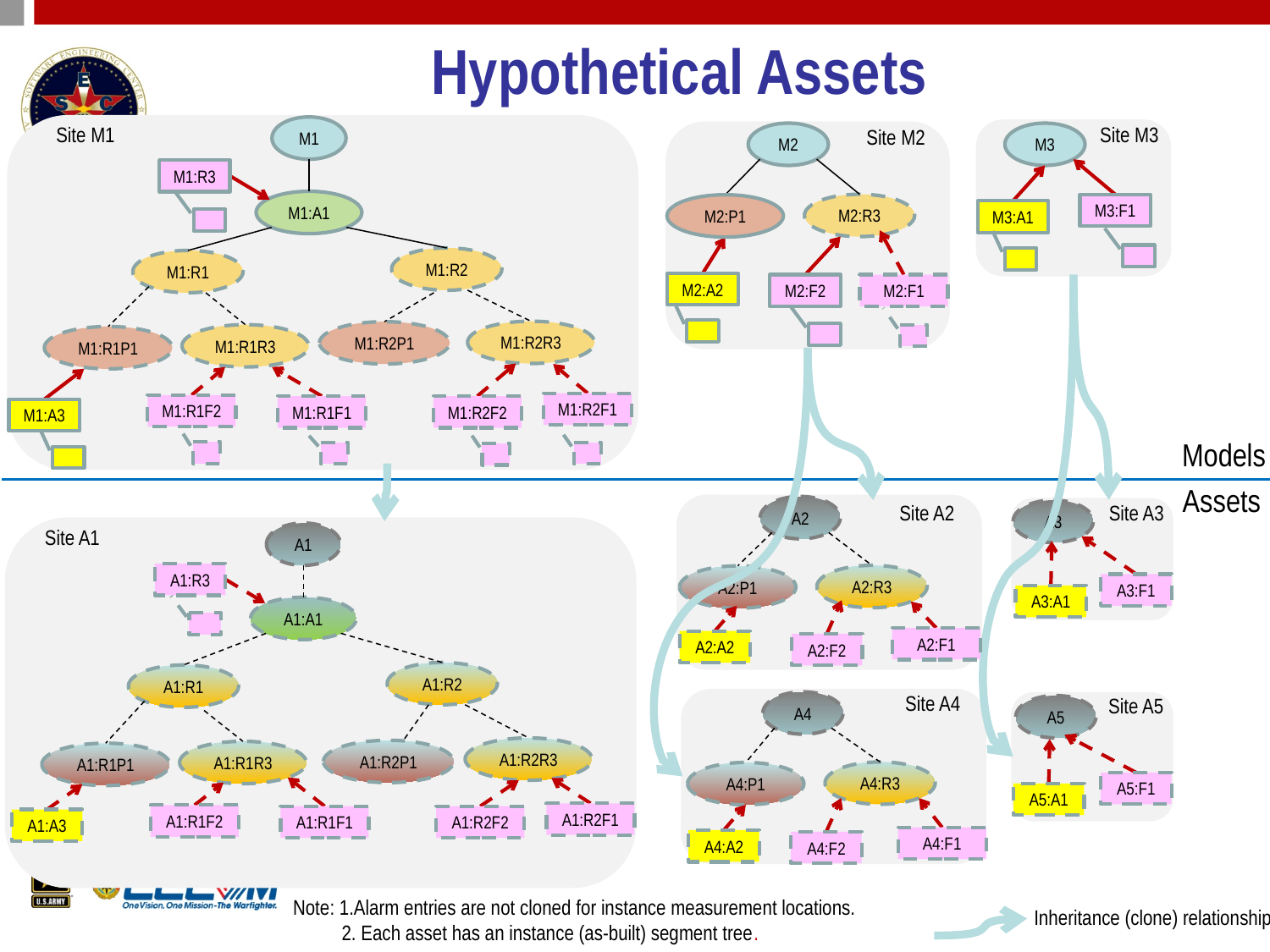

# Hypothetical Assets
Site M1
Site M3

M1
Site M2

M2
M3
M1:R3
M1:A1
M2:R3
M3:F1
M2:P1
M3:A1

M1:R2

M1:R1
M2:A2
M2:F2
M2:F1

M1:R2R3
M1:R2P1

M1:R1R3

M1:R1P1
M1:R2F1
M1:R1F2
M1:R1F1
M1:R2F2
M1:A3
Models

Assets
Site A2
Site A3

A2

A3
Site A1

A1
A1:R3
A2:R3
A2:P1
A3:F1
A3:A1
A1:A1

A2:F1
A2:A2
A2:F2
A1:R2
A1:R1
Site A4
Site A5

A4

A5
A1:R2R3
A1:R2P1
A1:R1R3
A1:R1P1
A4:R3
A4:P1
A5:F1
A5:A1
A1:R2F1
A1:R1F2
A1:R1F1
A1:R2F2
A1:A3
A4:F1
A4:A2
A4:F2
Note: 1.Alarm entries are not cloned for instance measurement locations.
          2. Each asset has an instance (as-built) segment tree.
Inheritance (clone) relationship